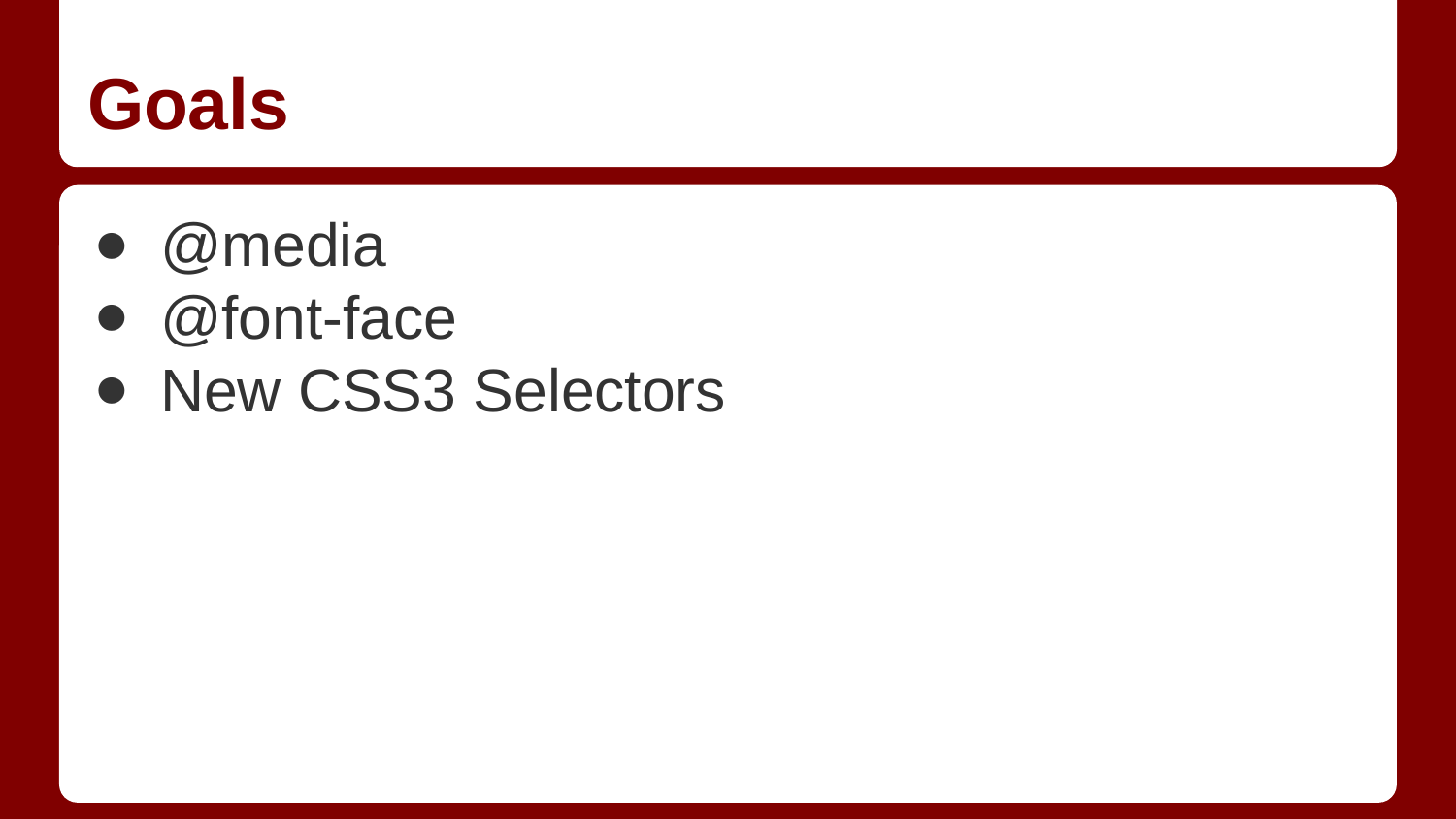

# Goals
@media
@font-face
New CSS3 Selectors